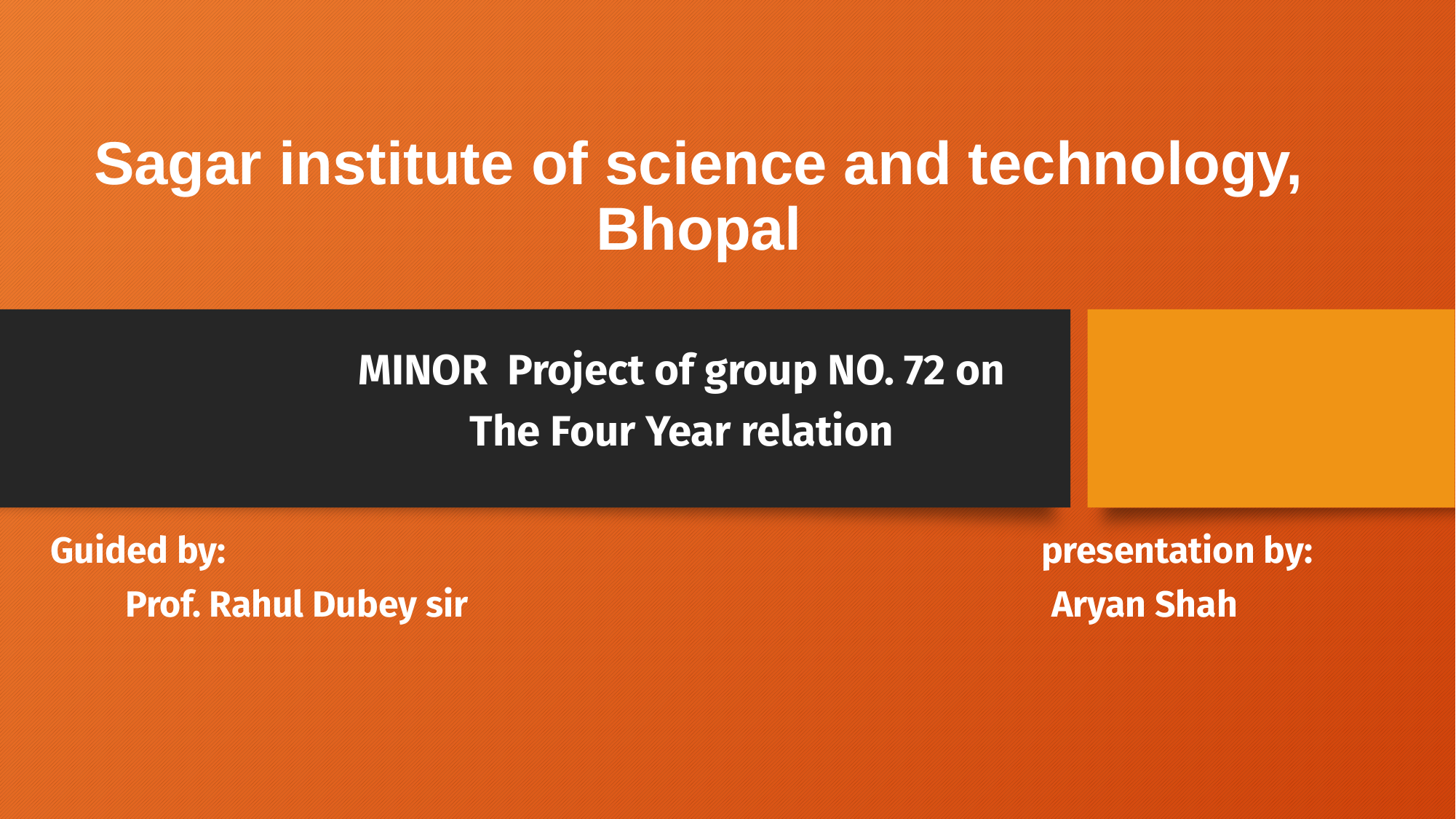

# Sagar institute of science and technology, Bhopal
MINOR  Project of group NO. 72 on
The Four Year relation

Guided by:						   		 presentation by:
Prof. Rahul Dubey sir	                    		                   Aryan Shah